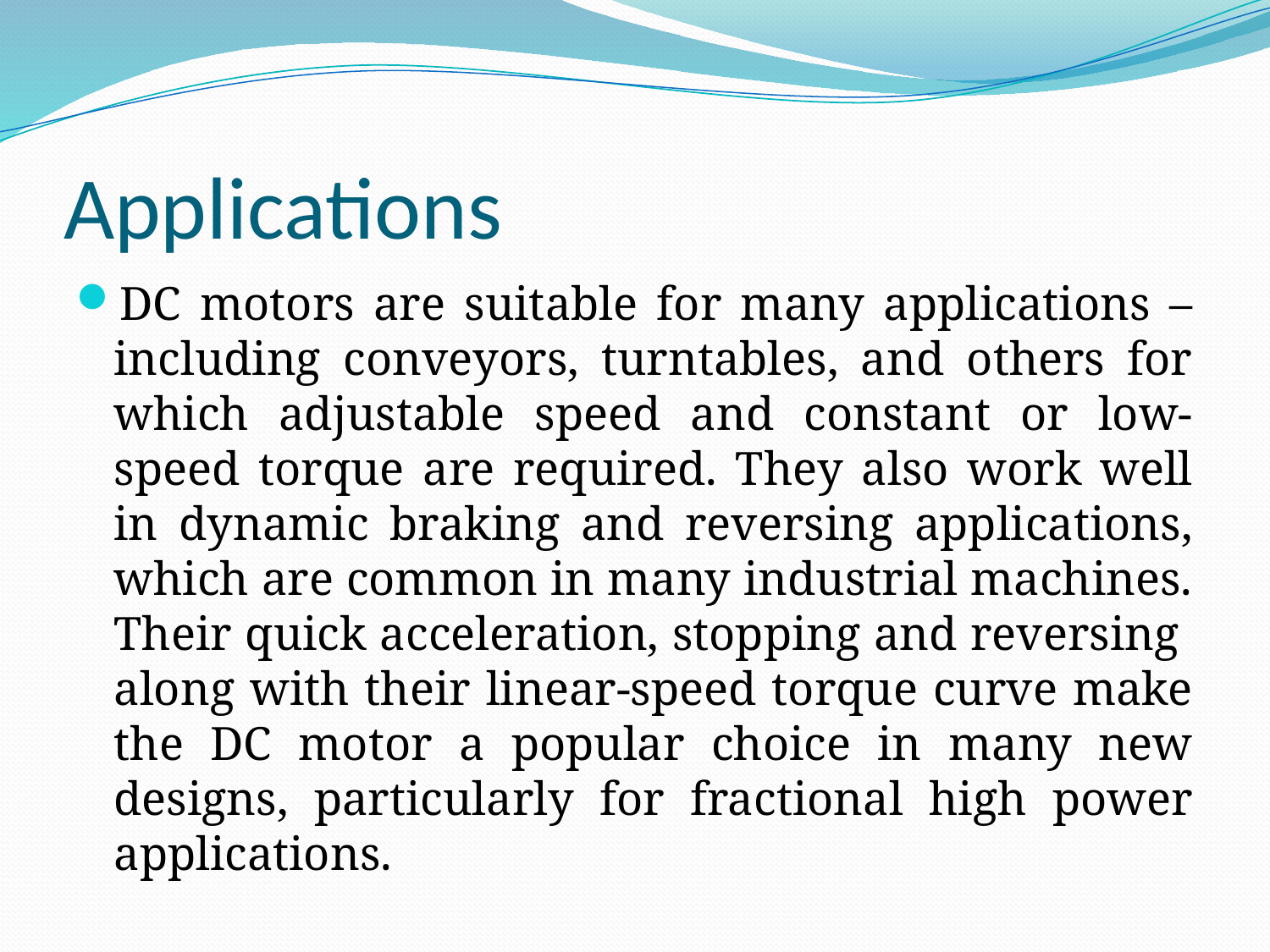

# Applications
DC motors are suitable for many applications – including conveyors, turntables, and others for which adjustable speed and constant or low-speed torque are required. They also work well in dynamic braking and reversing applications, which are common in many industrial machines. Their quick acceleration, stopping and reversing  along with their linear-speed torque curve make the DC motor a popular choice in many new designs, particularly for fractional high power applications.